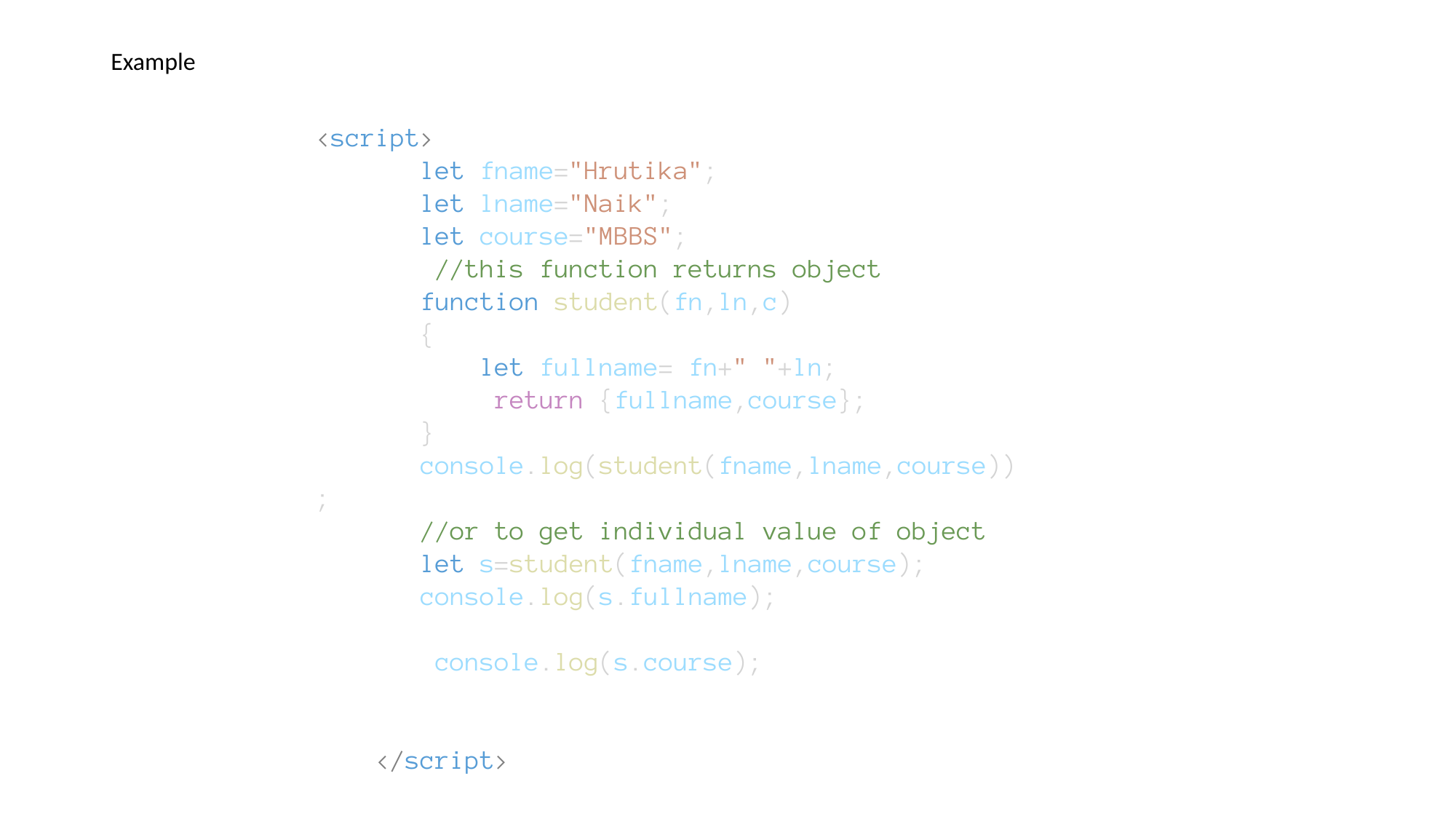

# Example
<script>
       let fname="Hrutika";
       let lname="Naik";
       let course="MBBS";
        //this function returns object
       function student(fn,ln,c)
       {
           let fullname= fn+" "+ln;
            return {fullname,course};
       }
       console.log(student(fname,lname,course));
       //or to get individual value of object
       let s=student(fname,lname,course);
       console.log(s.fullname);

        console.log(s.course);

    </script>